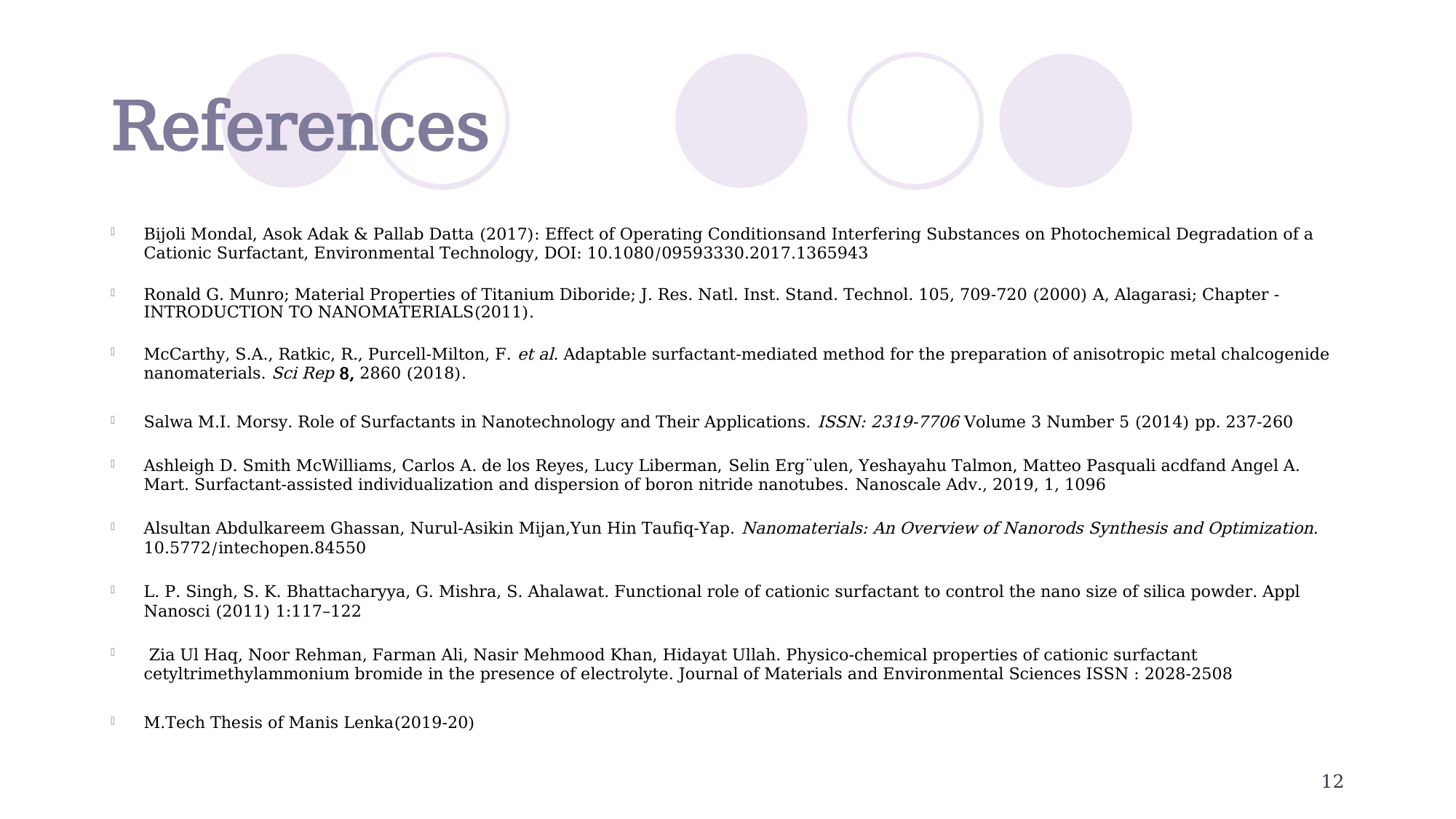

# References
Bijoli Mondal, Asok Adak & Pallab Datta (2017): Effect of Operating Conditionsand Interfering Substances on Photochemical Degradation of a Cationic Surfactant, Environmental Technology, DOI: 10.1080/09593330.2017.1365943
Ronald G. Munro; Material Properties of Titanium Diboride; J. Res. Natl. Inst. Stand. Technol. 105, 709-720 (2000) A, Alagarasi; Chapter - INTRODUCTION TO NANOMATERIALS(2011).
McCarthy, S.A., Ratkic, R., Purcell-Milton, F. et al. Adaptable surfactant-mediated method for the preparation of anisotropic metal chalcogenide nanomaterials. Sci Rep 8, 2860 (2018).

Salwa M.I. Morsy. Role of Surfactants in Nanotechnology and Their Applications. ISSN: 2319-7706 Volume 3 Number 5 (2014) pp. 237-260
Ashleigh D. Smith McWilliams, Carlos A. de los Reyes, Lucy Liberman, Selin Erg¨ulen, Yeshayahu Talmon, Matteo Pasquali acdfand Angel A. Mart. Surfactant-assisted individualization and dispersion of boron nitride nanotubes. Nanoscale Adv., 2019, 1, 1096
Alsultan Abdulkareem Ghassan, Nurul-Asikin Mijan,Yun Hin Taufiq-Yap. Nanomaterials: An Overview of Nanorods Synthesis and Optimization. 10.5772/intechopen.84550
L. P. Singh, S. K. Bhattacharyya, G. Mishra, S. Ahalawat. Functional role of cationic surfactant to control the nano size of silica powder. Appl Nanosci (2011) 1:117–122
 Zia Ul Haq, Noor Rehman, Farman Ali, Nasir Mehmood Khan, Hidayat Ullah. Physico-chemical properties of cationic surfactant cetyltrimethylammonium bromide in the presence of electrolyte. Journal of Materials and Environmental Sciences ISSN : 2028-2508

M.Tech Thesis of Manis Lenka(2019-20)
12